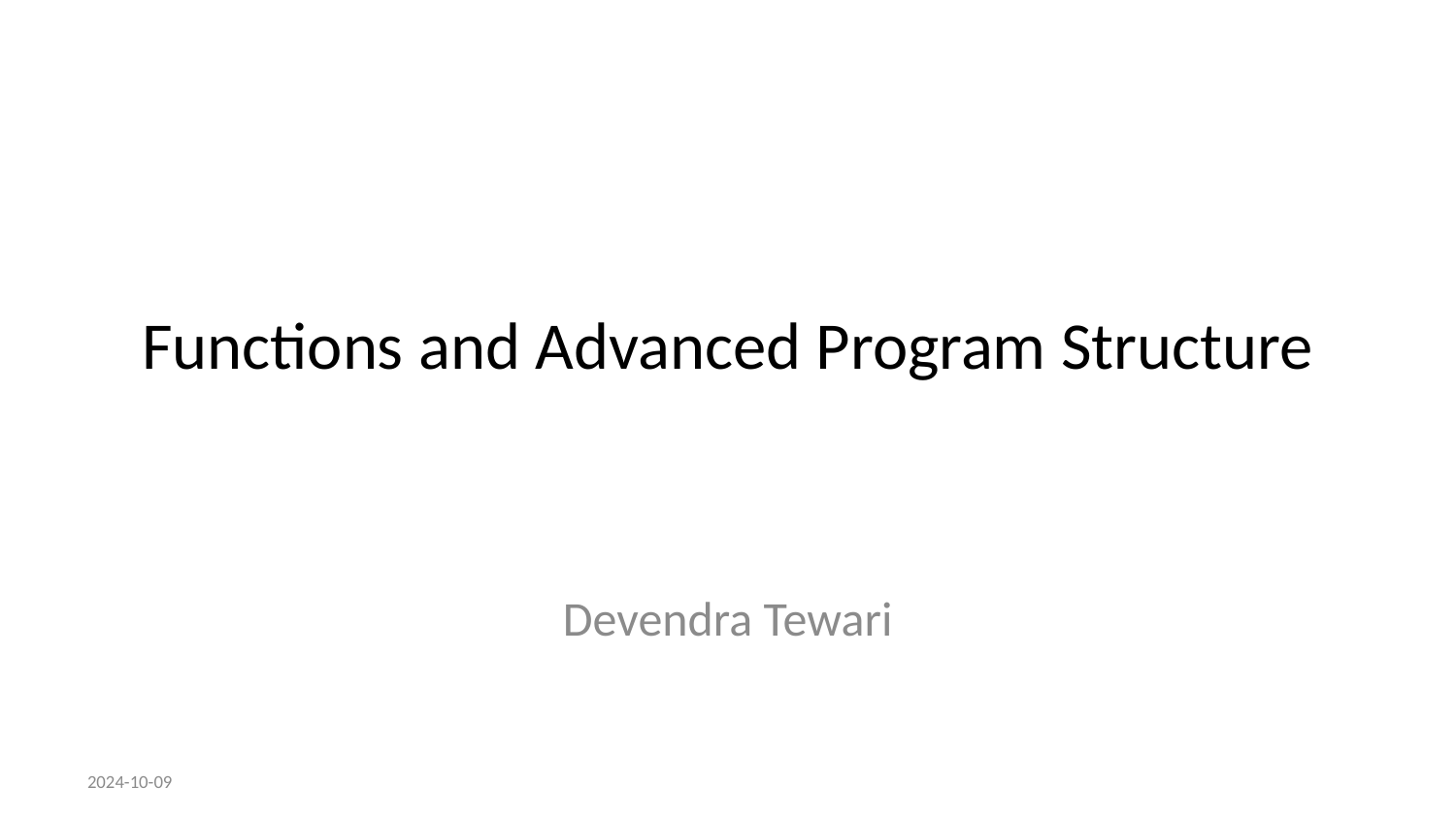

# Functions and Advanced Program Structure
Devendra Tewari
2024-10-09